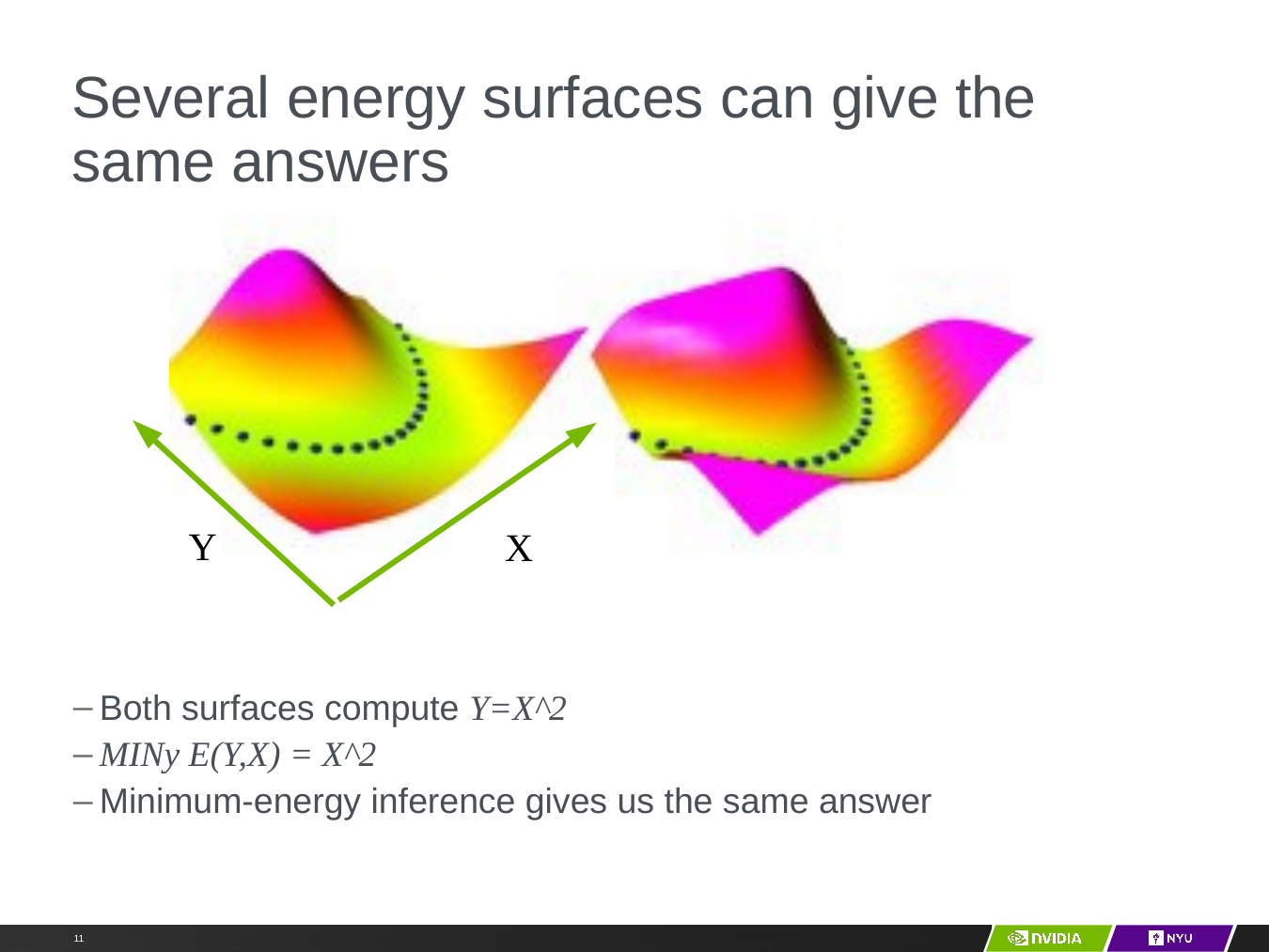

# Several energy surfaces can give the same answers

Y
X
Both surfaces compute Y=X^2
MINy E(Y,X) = X^2
Minimum­-energy inference gives us the same answer